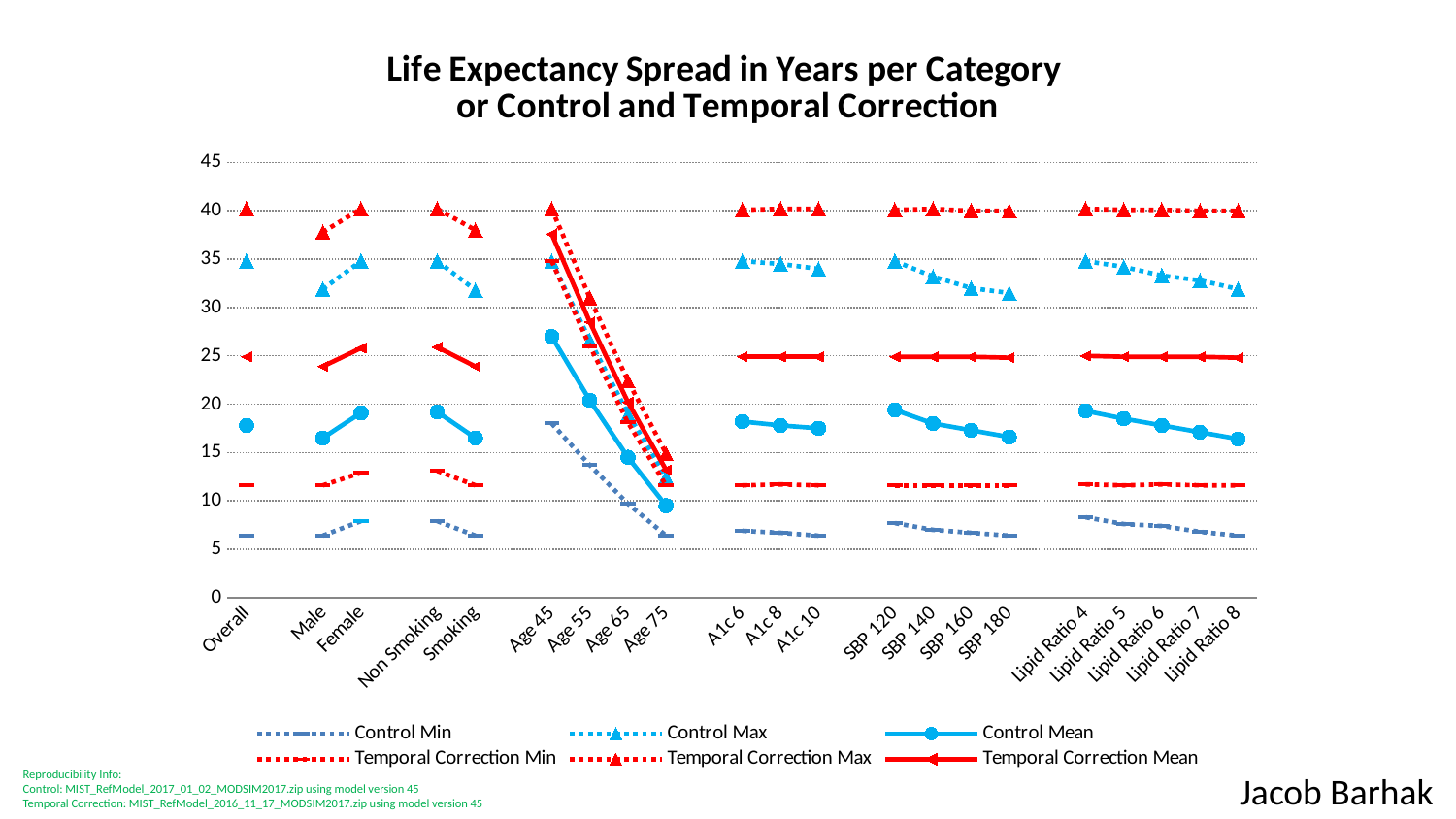

### Chart: Life Expectancy Spread in Years per Category
or Control and Temporal Correction

| Category | Control Min | Control Max | Control Mean | Temporal Correction Min | Temporal Correction Max | Temporal Correction Mean |
|---|---|---|---|---|---|---|
| Overall | 6.4 | 34.800000000000004 | 17.8 | 11.6 | 40.2 | 24.9 |
|  | None | None | None | None | None | None |
| Male | 6.4 | 31.9 | 16.5 | 11.6 | 37.800000000000004 | 23.9 |
| Female | 7.9 | 34.800000000000004 | 19.1 | 12.9 | 40.2 | 25.8 |
|  | None | None | None | None | None | None |
| Non Smoking | 7.9 | 34.800000000000004 | 19.2 | 13.1 | 40.2 | 25.9 |
| Smoking | 6.4 | 31.8 | 16.5 | 11.6 | 38.0 | 23.9 |
|  | None | None | None | None | None | None |
| Age 45 | 18.0 | 34.800000000000004 | 27.0 | 34.800000000000004 | 40.2 | 37.6 |
| Age 55 | 13.7 | 26.6 | 20.4 | 26.0 | 31.0 | 28.5 |
| Age 65 | 9.700000000000001 | 19.0 | 14.5 | 18.1 | 22.4 | 20.2 |
| Age 75 | 6.4 | 12.5 | 9.5 | 11.6 | 14.9 | 13.2 |
|  | None | None | None | None | None | None |
| A1c 6 | 6.9 | 34.800000000000004 | 18.2 | 11.6 | 40.1 | 24.9 |
| A1c 8 | 6.7 | 34.5 | 17.8 | 11.7 | 40.2 | 24.9 |
| A1c 10 | 6.4 | 34.0 | 17.5 | 11.6 | 40.2 | 24.9 |
|  | None | None | None | None | None | None |
| SBP 120 | 7.7 | 34.800000000000004 | 19.4 | 11.6 | 40.1 | 24.9 |
| SBP 140 | 7.0 | 33.2 | 18.0 | 11.6 | 40.2 | 24.9 |
| SBP 160 | 6.7 | 32.0 | 17.3 | 11.6 | 40.0 | 24.9 |
| SBP 180 | 6.4 | 31.5 | 16.6 | 11.6 | 40.0 | 24.8 |
|  | None | None | None | None | None | None |
| Lipid Ratio 4 | 8.3 | 34.800000000000004 | 19.3 | 11.7 | 40.2 | 25.0 |
| Lipid Ratio 5 | 7.6 | 34.2 | 18.5 | 11.6 | 40.1 | 24.9 |
| Lipid Ratio 6 | 7.4 | 33.300000000000004 | 17.8 | 11.7 | 40.1 | 24.9 |
| Lipid Ratio 7 | 6.8 | 32.800000000000004 | 17.1 | 11.6 | 40.0 | 24.9 |
| Lipid Ratio 8 | 6.4 | 31.9 | 16.4 | 11.6 | 40.0 | 24.8 |
#

Reproducibility Info:
Control: MIST_RefModel_2017_01_02_MODSIM2017.zip using model version 45
Temporal Correction: MIST_RefModel_2016_11_17_MODSIM2017.zip using model version 45